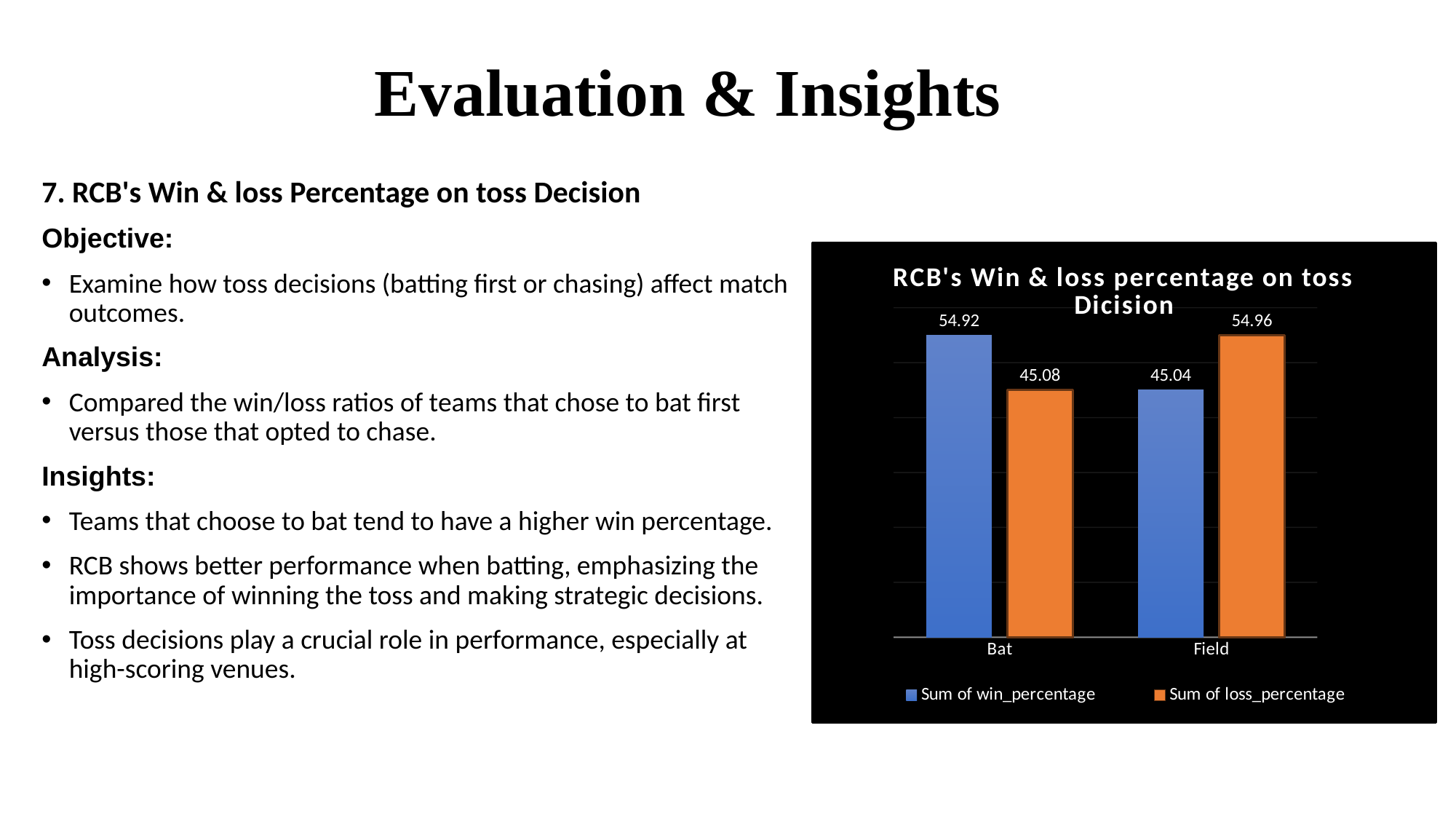

# Evaluation & Insights
7. RCB's Win & loss Percentage on toss Decision
Objective:
Examine how toss decisions (batting first or chasing) affect match outcomes.
Analysis:
Compared the win/loss ratios of teams that chose to bat first versus those that opted to chase.
Insights:
Teams that choose to bat tend to have a higher win percentage.
RCB shows better performance when batting, emphasizing the importance of winning the toss and making strategic decisions.
Toss decisions play a crucial role in performance, especially at high-scoring venues.

### Chart: RCB's Win & loss percentage on toss Dicision

| Category | Sum of win_percentage | Sum of loss_percentage |
|---|---|---|
| Bat | 54.92 | 45.08 |
| Field | 45.04 | 54.96 |